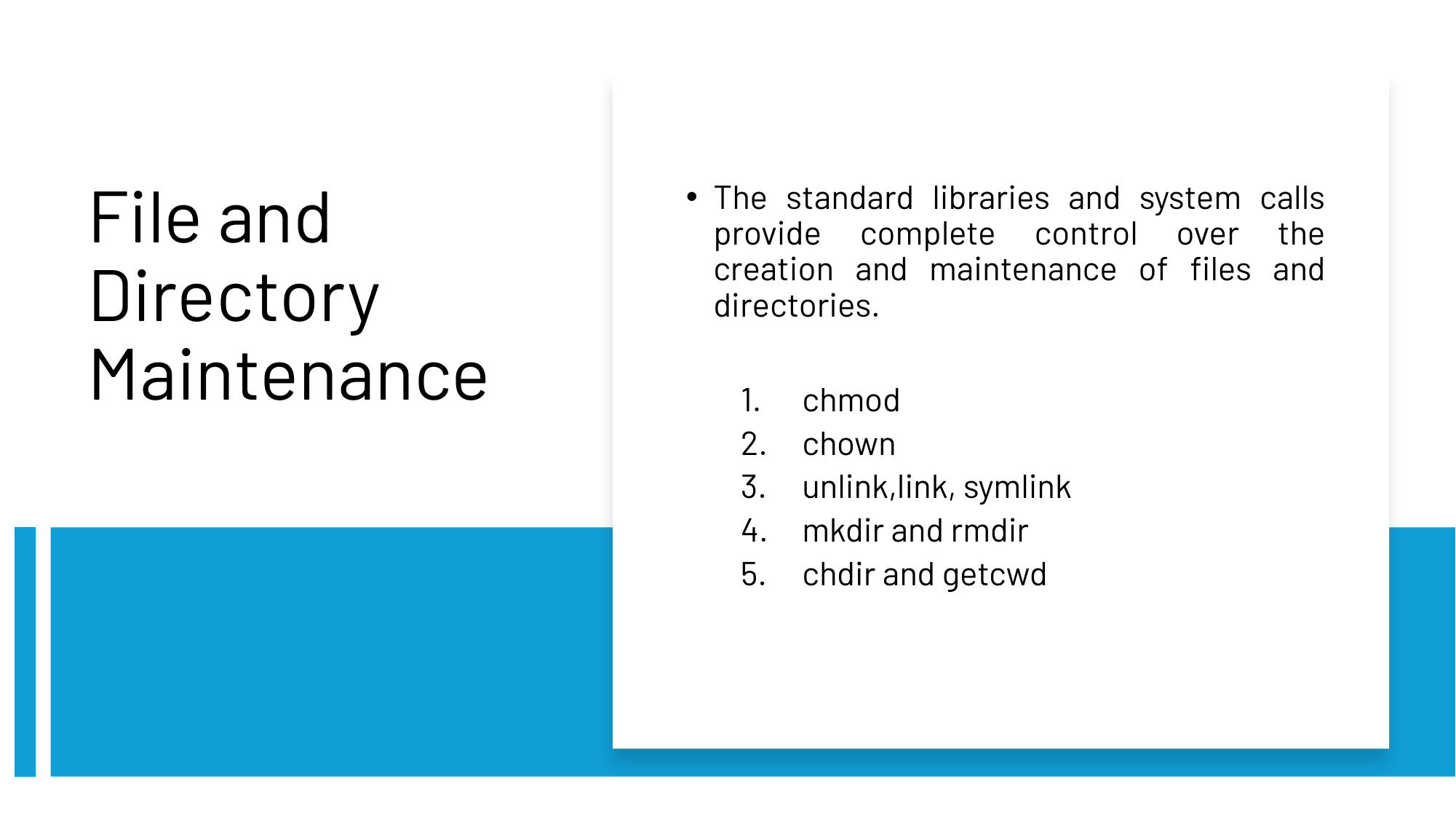

The standard libraries and system calls provide complete control over the creation and maintenance of files and directories.

chmod
chown
unlink,link, symlink
mkdir and rmdir
chdir and getcwd
# File and Directory Maintenance